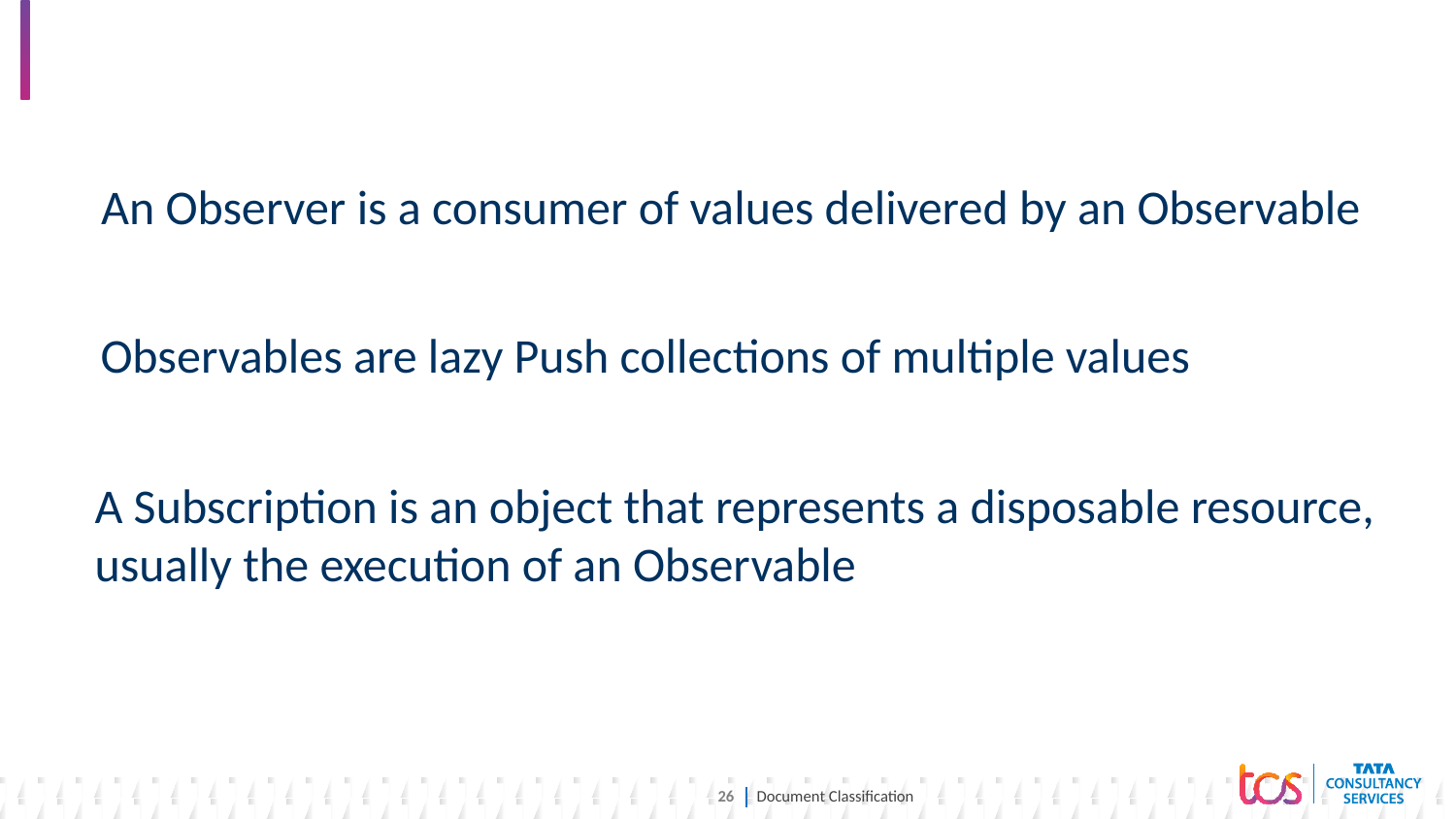

#
An Observer is a consumer of values delivered by an Observable
Observables are lazy Push collections of multiple values
A Subscription is an object that represents a disposable resource, usually the execution of an Observable